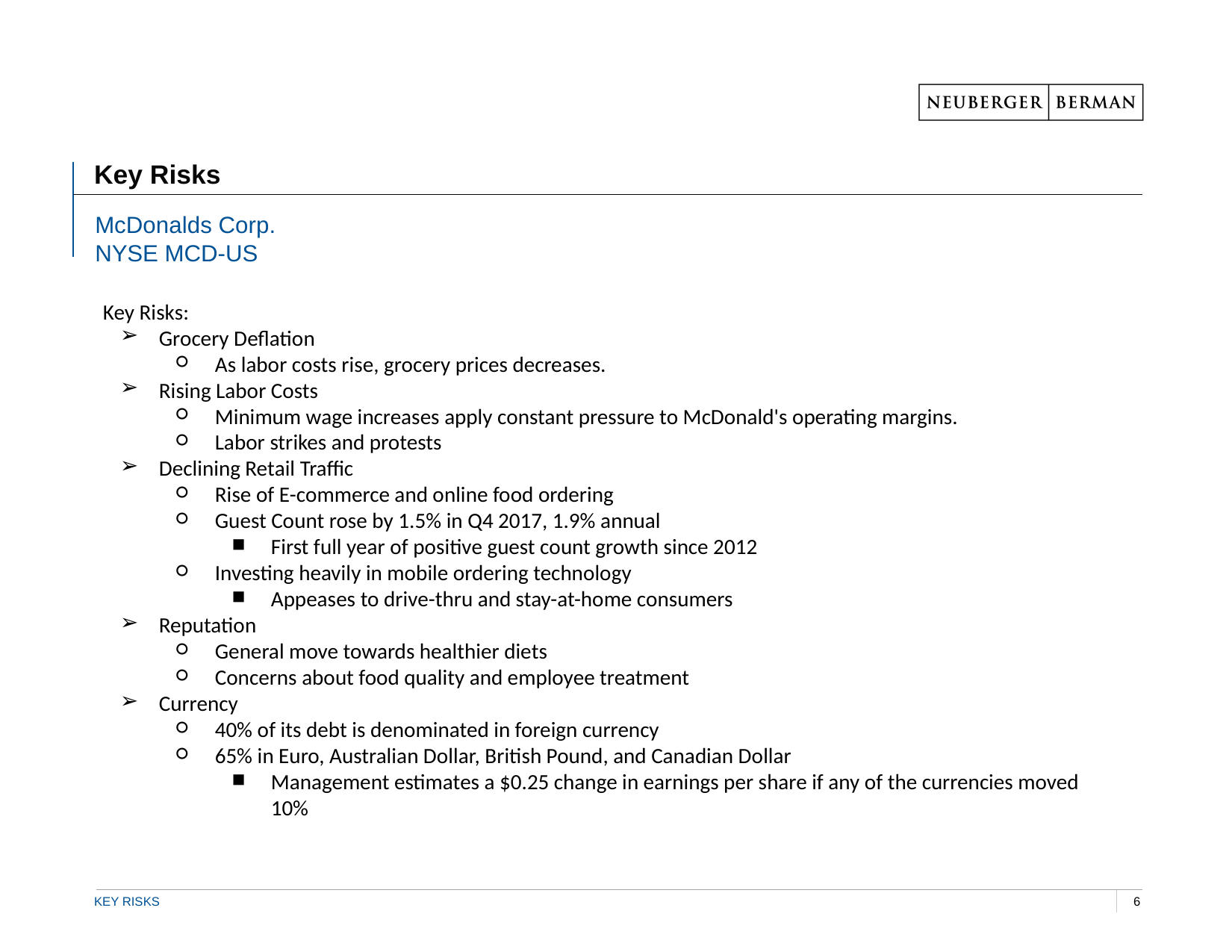

# Key Risks
McDonalds Corp.
NYSE MCD-US
Key Risks:
Grocery Deflation
As labor costs rise, grocery prices decreases.
Rising Labor Costs
Minimum wage increases apply constant pressure to McDonald's operating margins.
Labor strikes and protests
Declining Retail Traffic
Rise of E-commerce and online food ordering
Guest Count rose by 1.5% in Q4 2017, 1.9% annual
First full year of positive guest count growth since 2012
Investing heavily in mobile ordering technology
Appeases to drive-thru and stay-at-home consumers
Reputation
General move towards healthier diets
Concerns about food quality and employee treatment
Currency
40% of its debt is denominated in foreign currency
65% in Euro, Australian Dollar, British Pound, and Canadian Dollar
Management estimates a $0.25 change in earnings per share if any of the currencies moved 10%

KEY RISKS
6